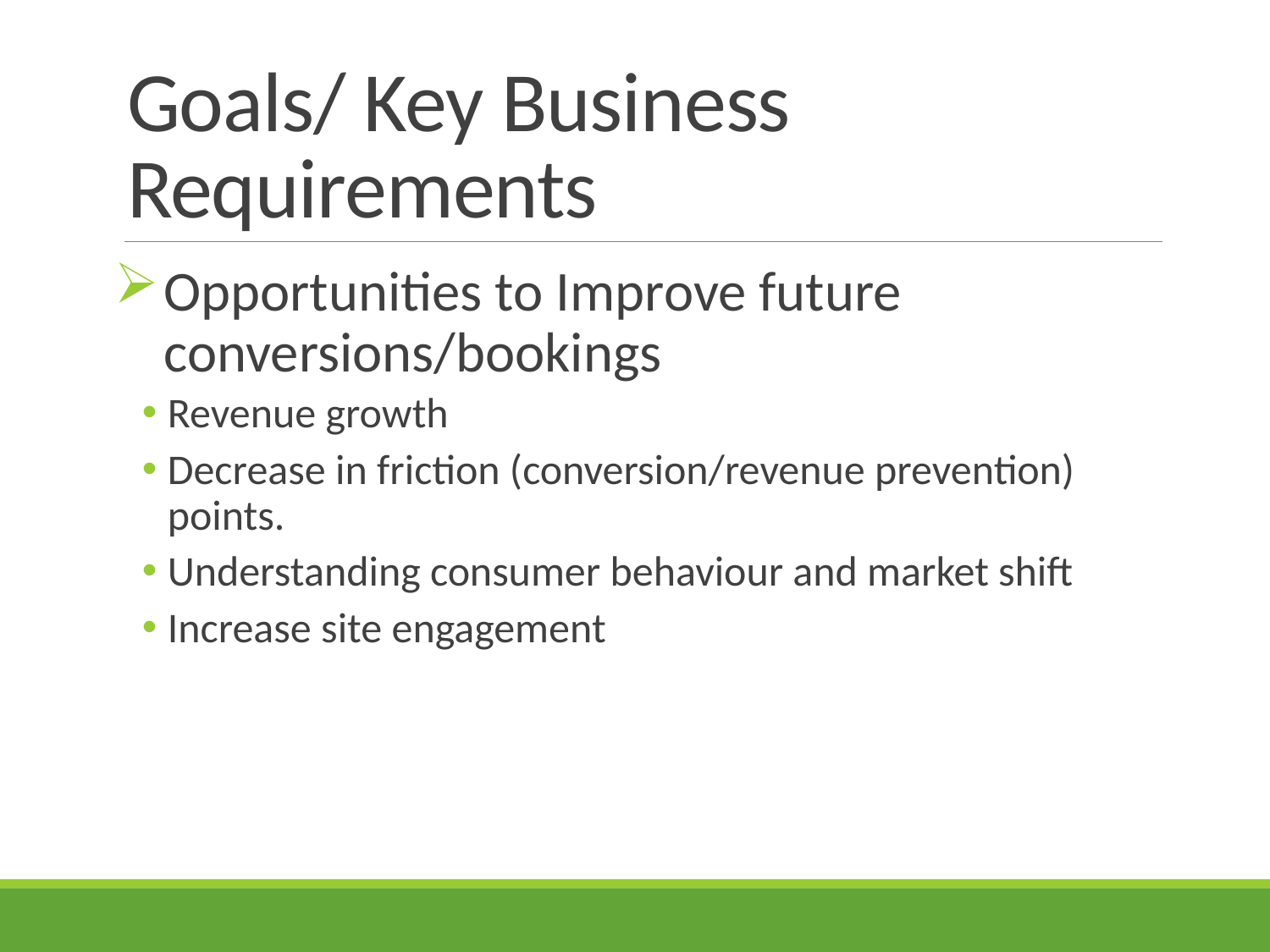

# Goals/ Key Business Requirements
Opportunities to Improve future conversions/bookings
Revenue growth
Decrease in friction (conversion/revenue prevention) points.
Understanding consumer behaviour and market shift
Increase site engagement